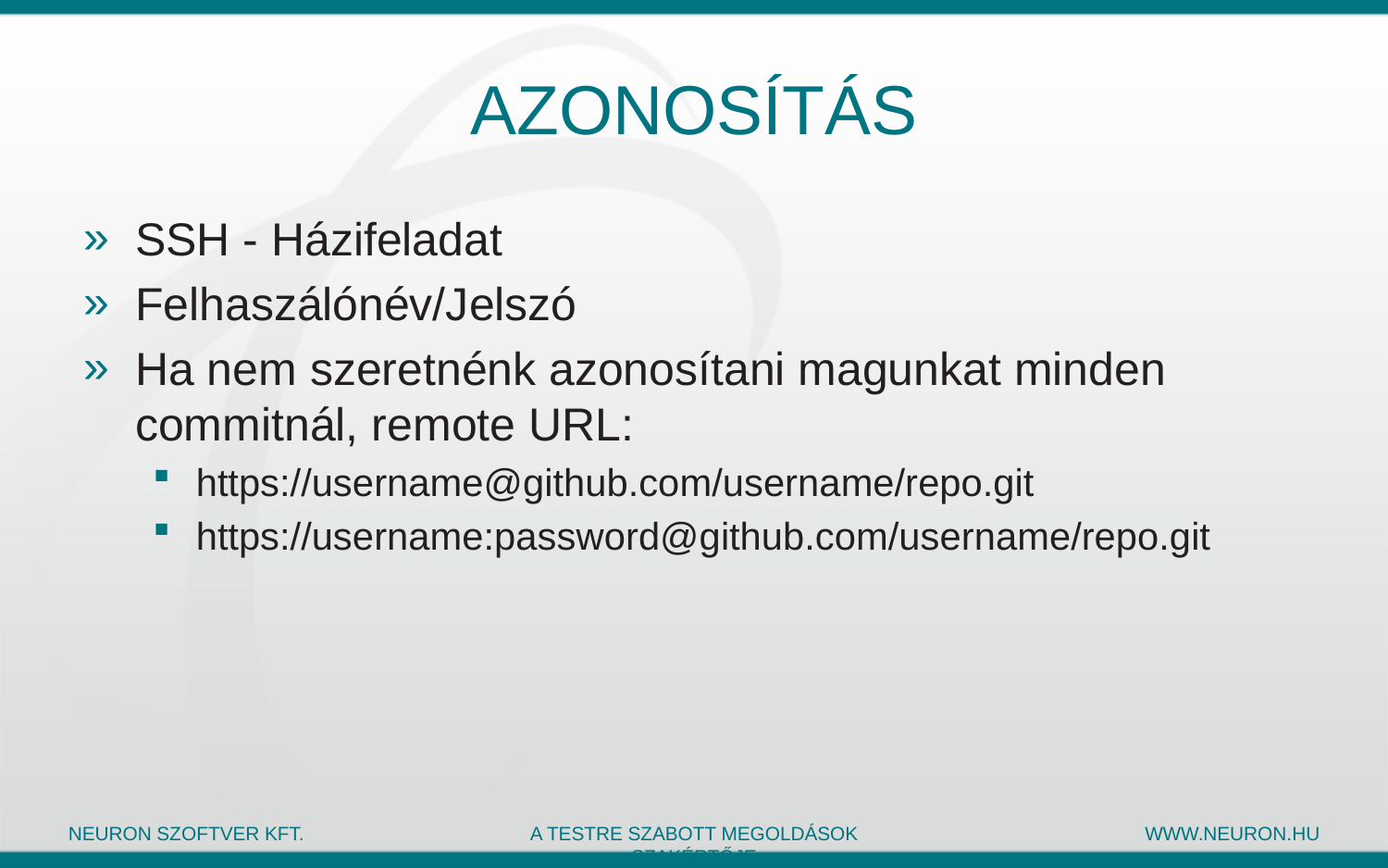

# Azonosítás
SSH - Házifeladat
Felhaszálónév/Jelszó
Ha nem szeretnénk azonosítani magunkat minden commitnál, remote URL:
https://username@github.com/username/repo.git
https://username:password@github.com/username/repo.git